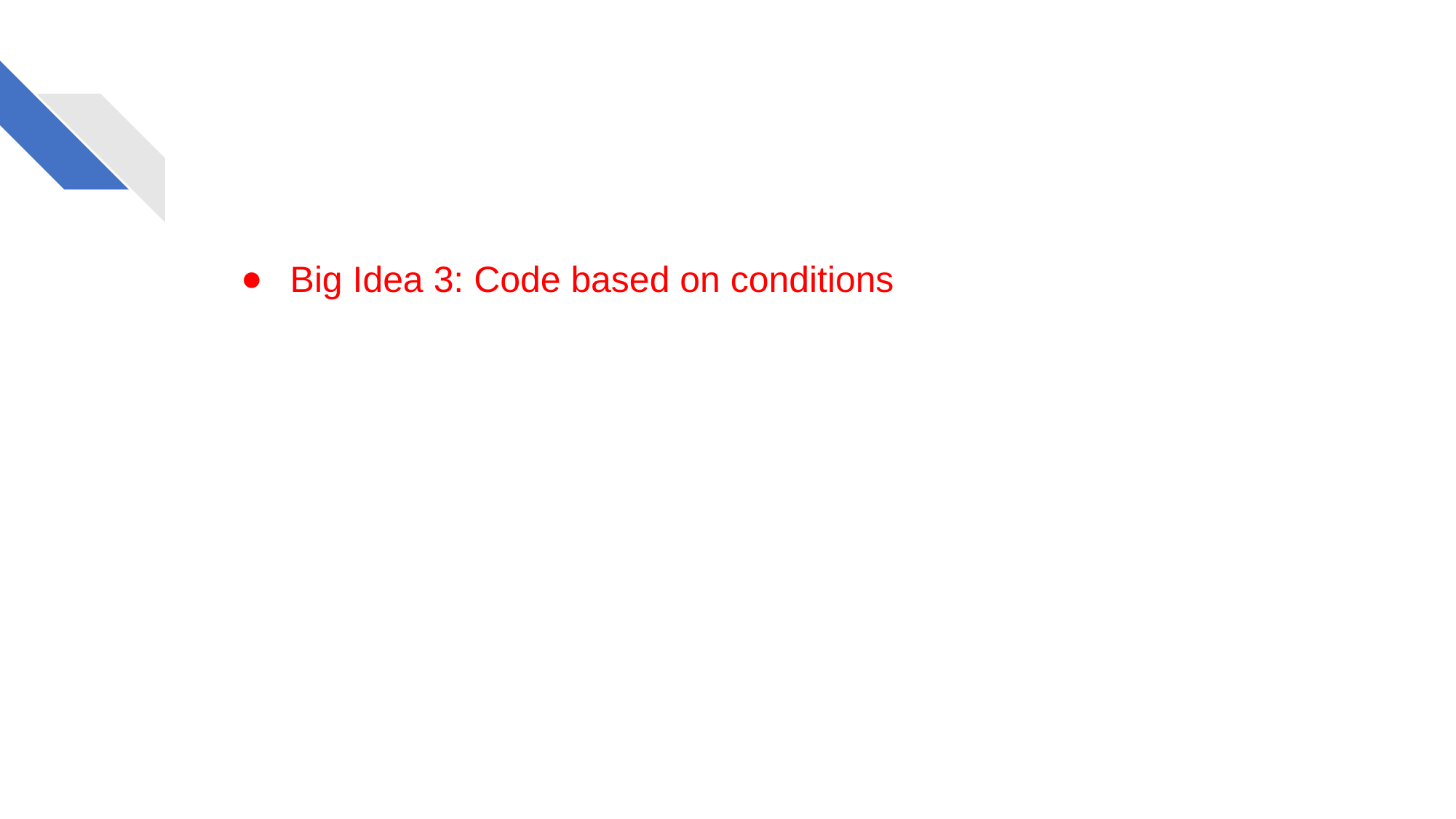

#
Big Idea 3: Code based on conditions